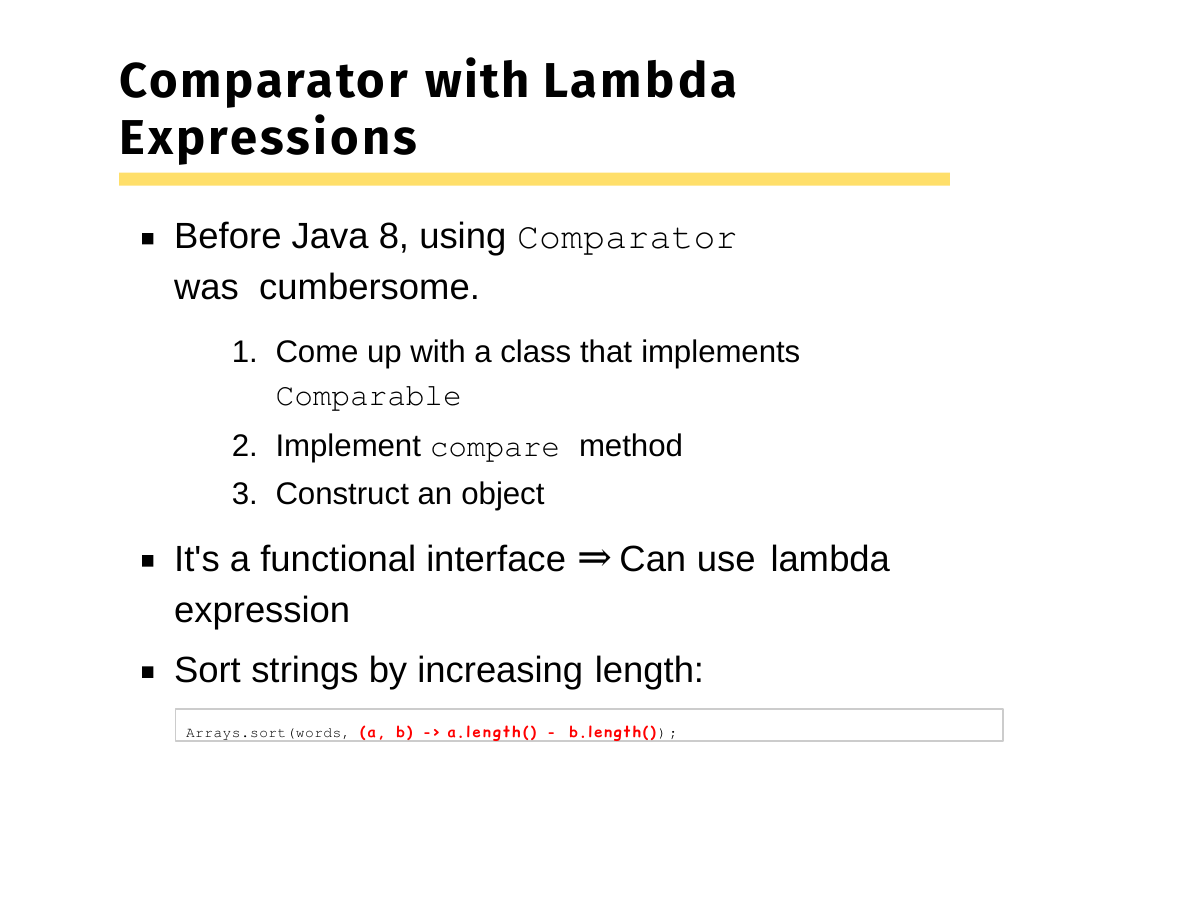

# Comparator with Lambda  Expressions

Before Java 8, using Comparator was  cumbersome.
Come up with a class that implements
Comparable
Implement compare method
Construct an object

It's a functional interface ⇒ Can use lambda

expression
Sort strings by increasing length:

Arrays.sort(words, (a, b) -> a.length() -  b.length());